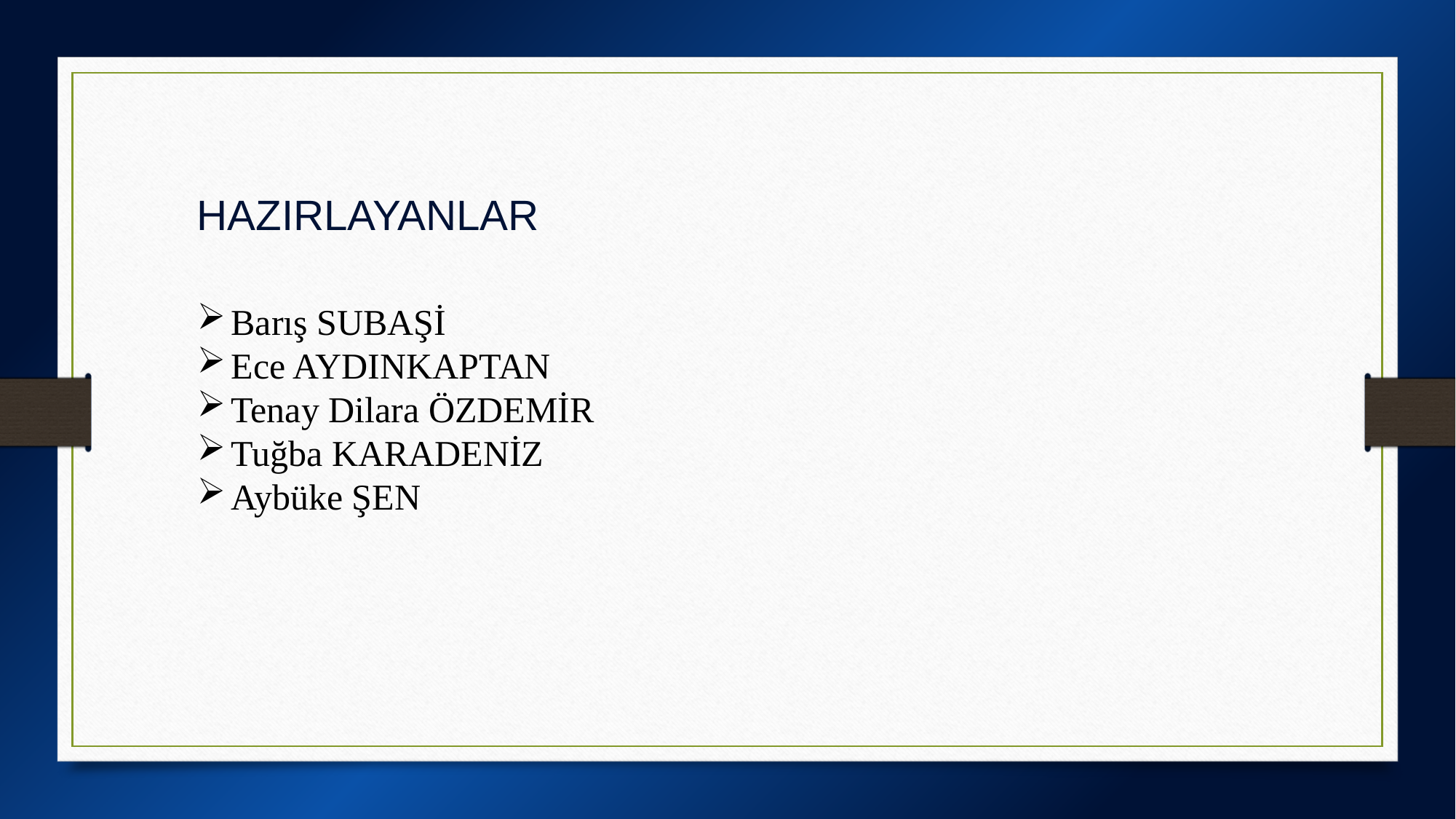

HAZIRLAYANLAR
Barış SUBAŞİ
Ece AYDINKAPTAN
Tenay Dilara ÖZDEMİR
Tuğba KARADENİZ
Aybüke ŞEN